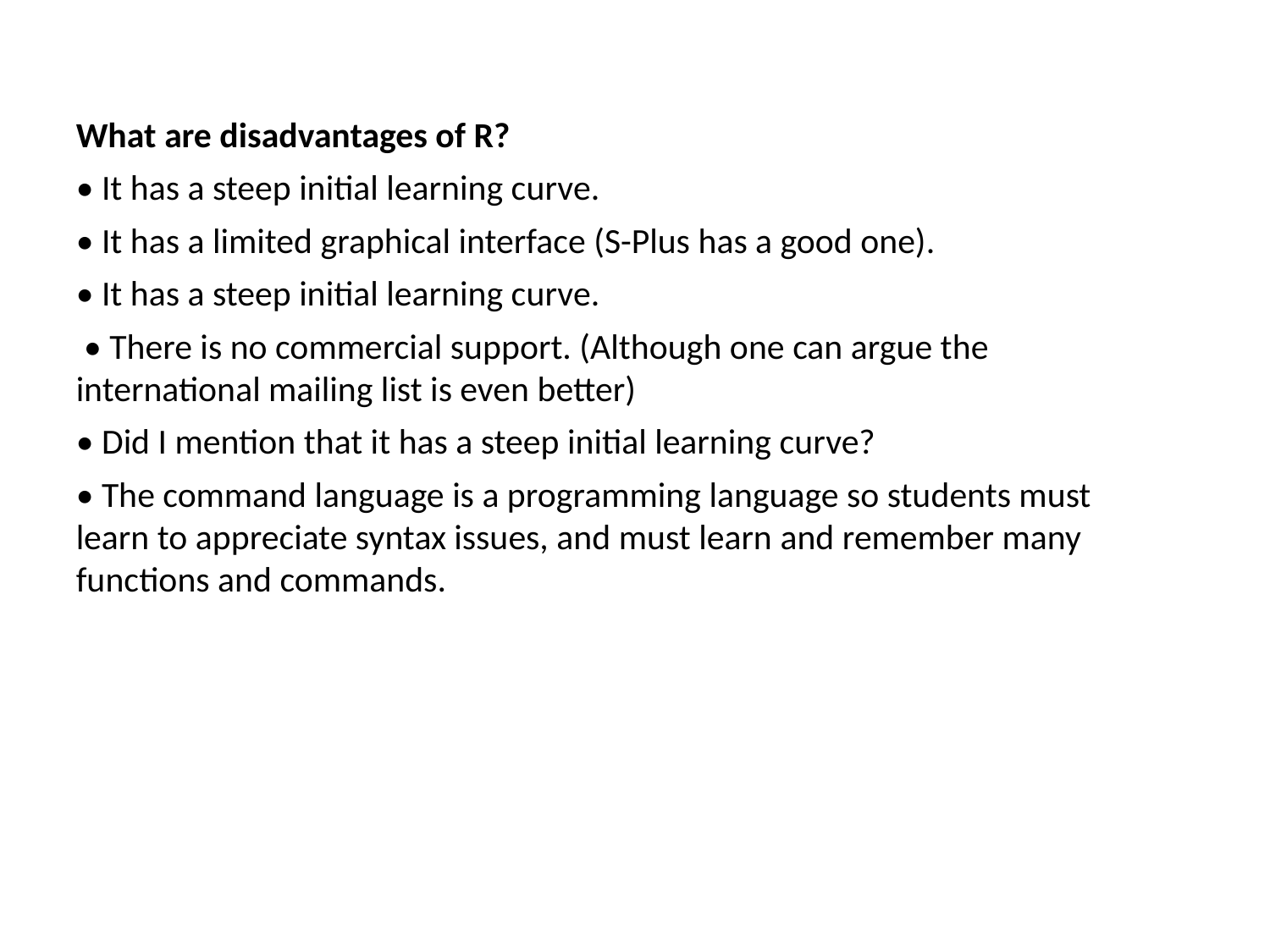

What are disadvantages of R?
• It has a steep initial learning curve.
• It has a limited graphical interface (S-Plus has a good one).
• It has a steep initial learning curve.
 • There is no commercial support. (Although one can argue the international mailing list is even better)
• Did I mention that it has a steep initial learning curve?
• The command language is a programming language so students must learn to appreciate syntax issues, and must learn and remember many functions and commands.